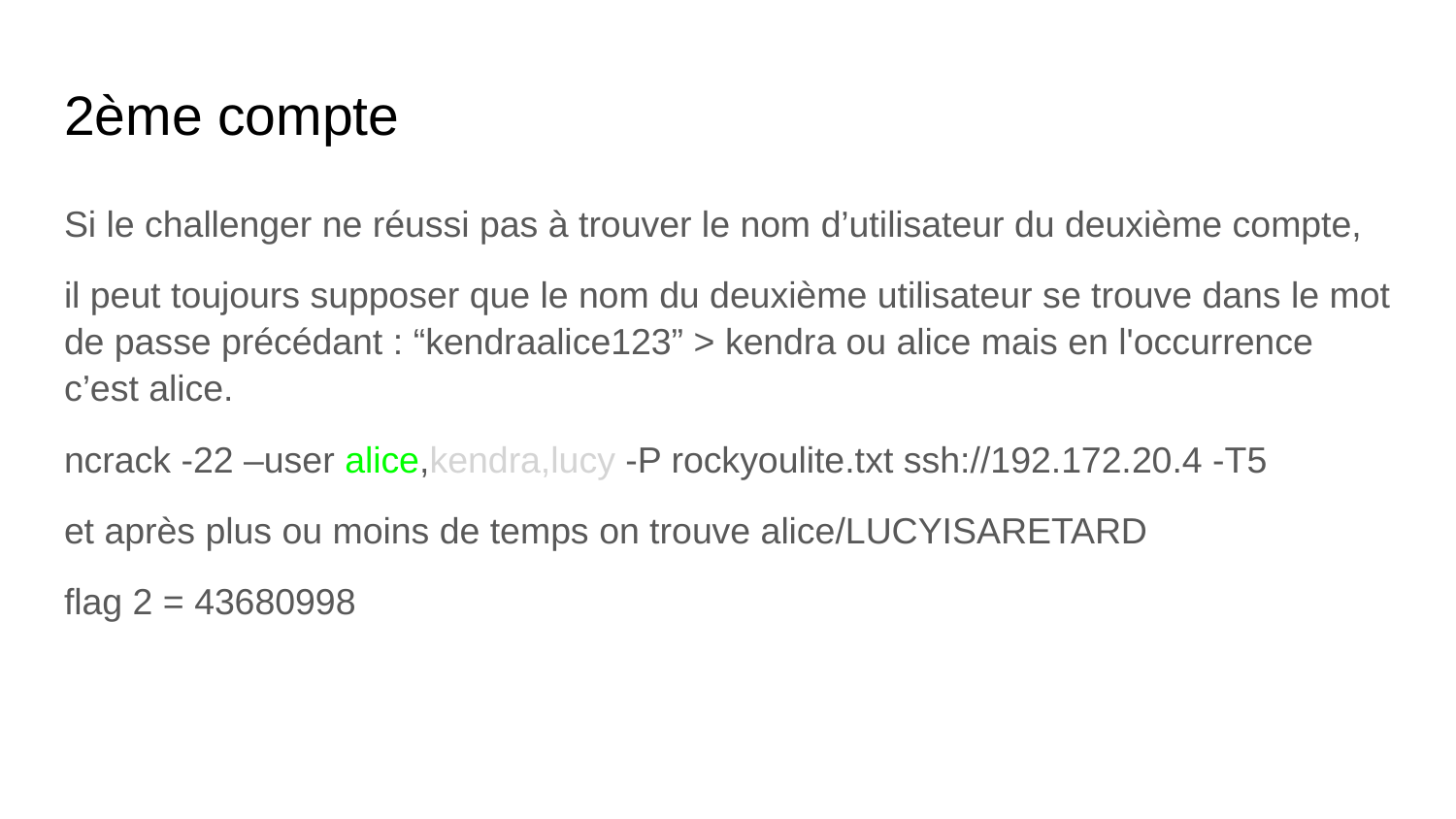

# 2ème compte
Si le challenger ne réussi pas à trouver le nom d’utilisateur du deuxième compte,
il peut toujours supposer que le nom du deuxième utilisateur se trouve dans le mot de passe précédant : “kendraalice123” > kendra ou alice mais en l'occurrence c’est alice.
ncrack -22 –user alice,kendra,lucy -P rockyoulite.txt ssh://192.172.20.4 -T5
et après plus ou moins de temps on trouve alice/LUCYISARETARD
flag 2 = 43680998